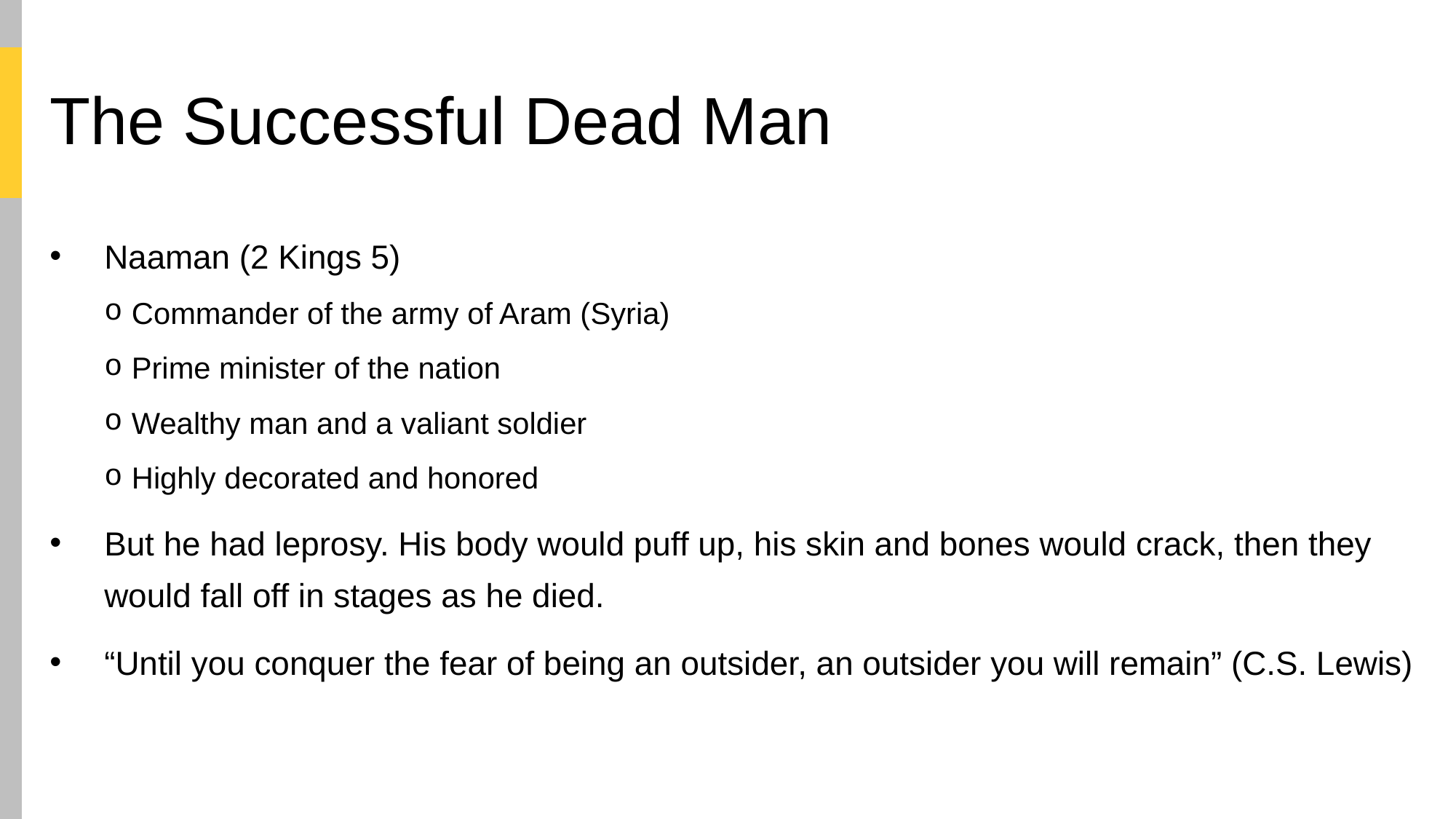

# The Successful Dead Man
Naaman (2 Kings 5)
Commander of the army of Aram (Syria)
Prime minister of the nation
Wealthy man and a valiant soldier
Highly decorated and honored
But he had leprosy. His body would puff up, his skin and bones would crack, then they would fall off in stages as he died.
“Until you conquer the fear of being an outsider, an outsider you will remain” (C.S. Lewis)